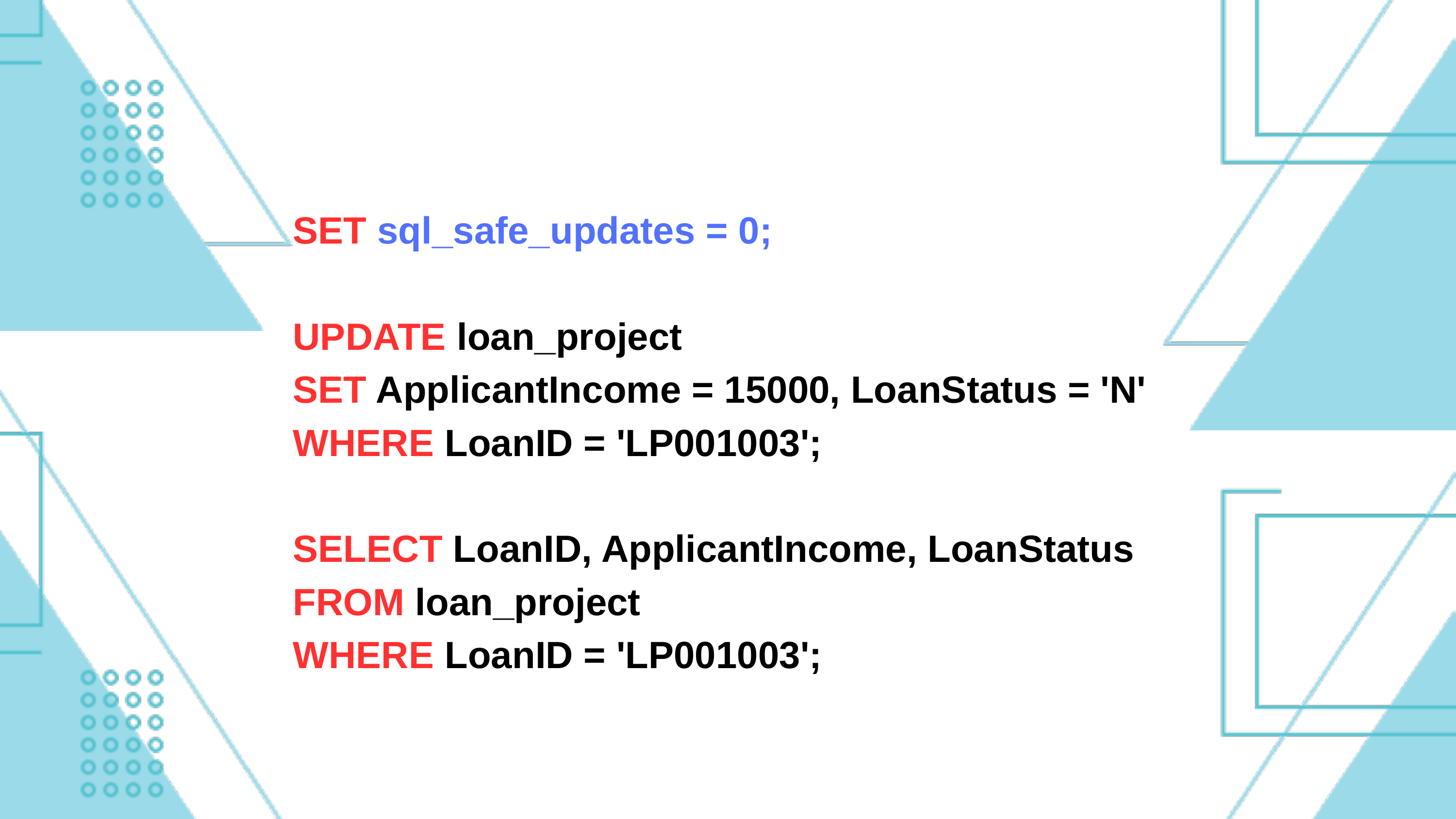

SET sql_safe_updates = 0;

UPDATE loan_project
SET ApplicantIncome = 15000, LoanStatus = 'N'
WHERE LoanID = 'LP001003';

SELECT LoanID, ApplicantIncome, LoanStatus
FROM loan_project
WHERE LoanID = 'LP001003';